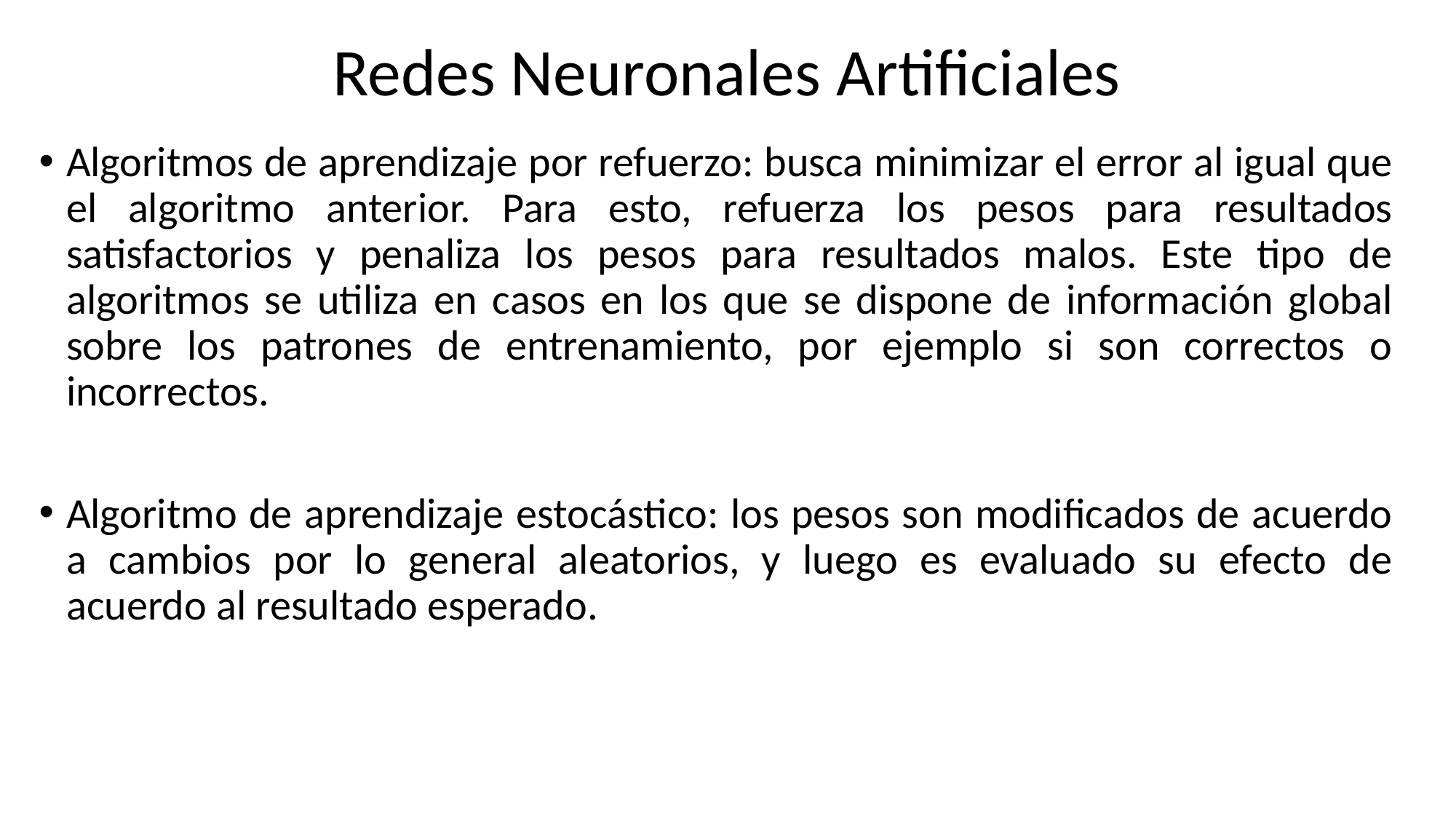

# Redes Neuronales Artificiales
Algoritmos de aprendizaje por refuerzo: busca minimizar el error al igual que el algoritmo anterior. Para esto, refuerza los pesos para resultados satisfactorios y penaliza los pesos para resultados malos. Este tipo de algoritmos se utiliza en casos en los que se dispone de información global sobre los patrones de entrenamiento, por ejemplo si son correctos o incorrectos.

Algoritmo de aprendizaje estocástico: los pesos son modificados de acuerdo a cambios por lo general aleatorios, y luego es evaluado su efecto de acuerdo al resultado esperado.